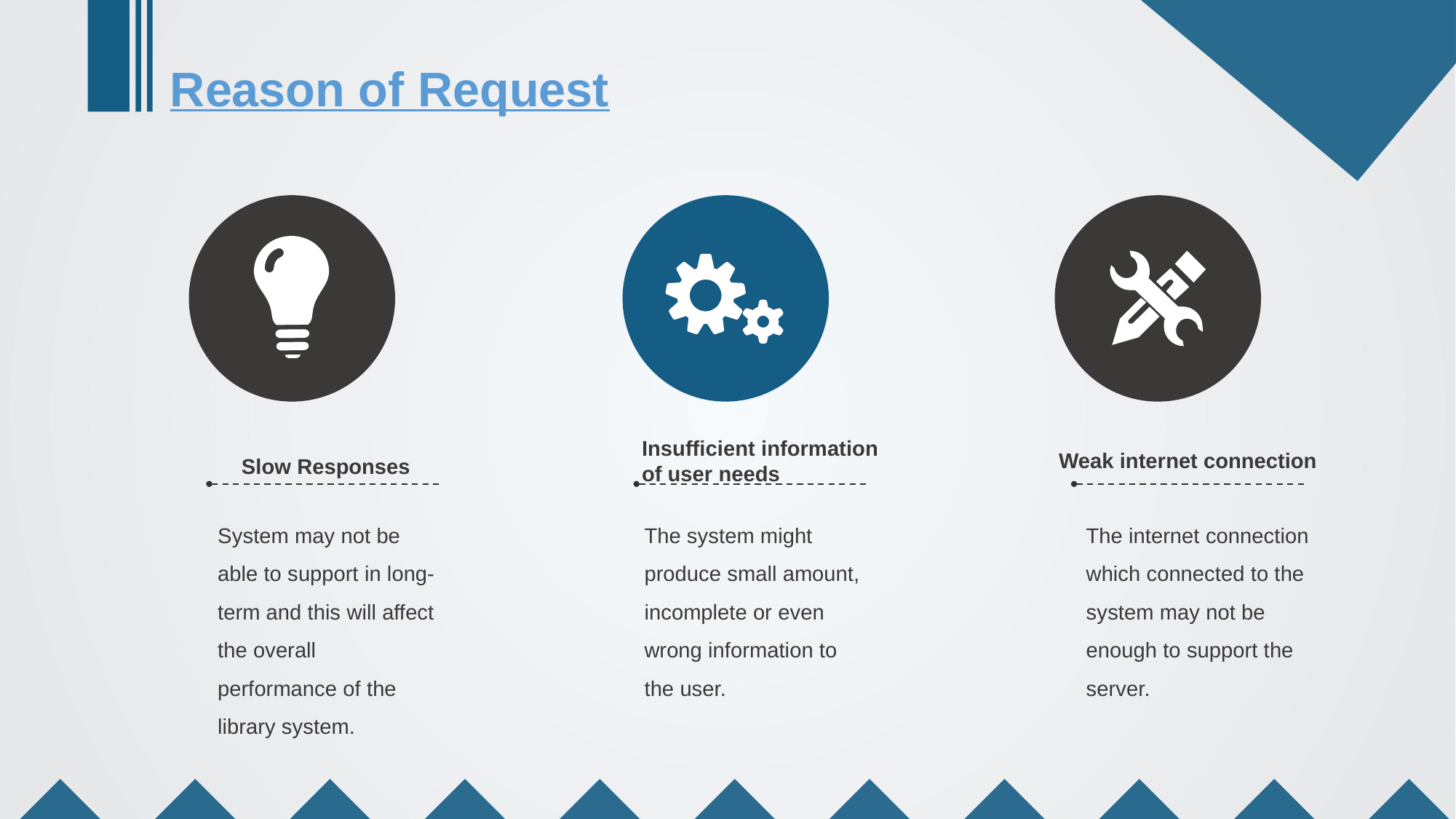

Reason of Request

Insufficient information
of user needs
Weak internet connection
Slow Responses
System may not be able to support in long-term and this will affect the overall performance of the library system.
The system might produce small amount, incomplete or even wrong information to the user.
The internet connection which connected to the system may not be enough to support the server.